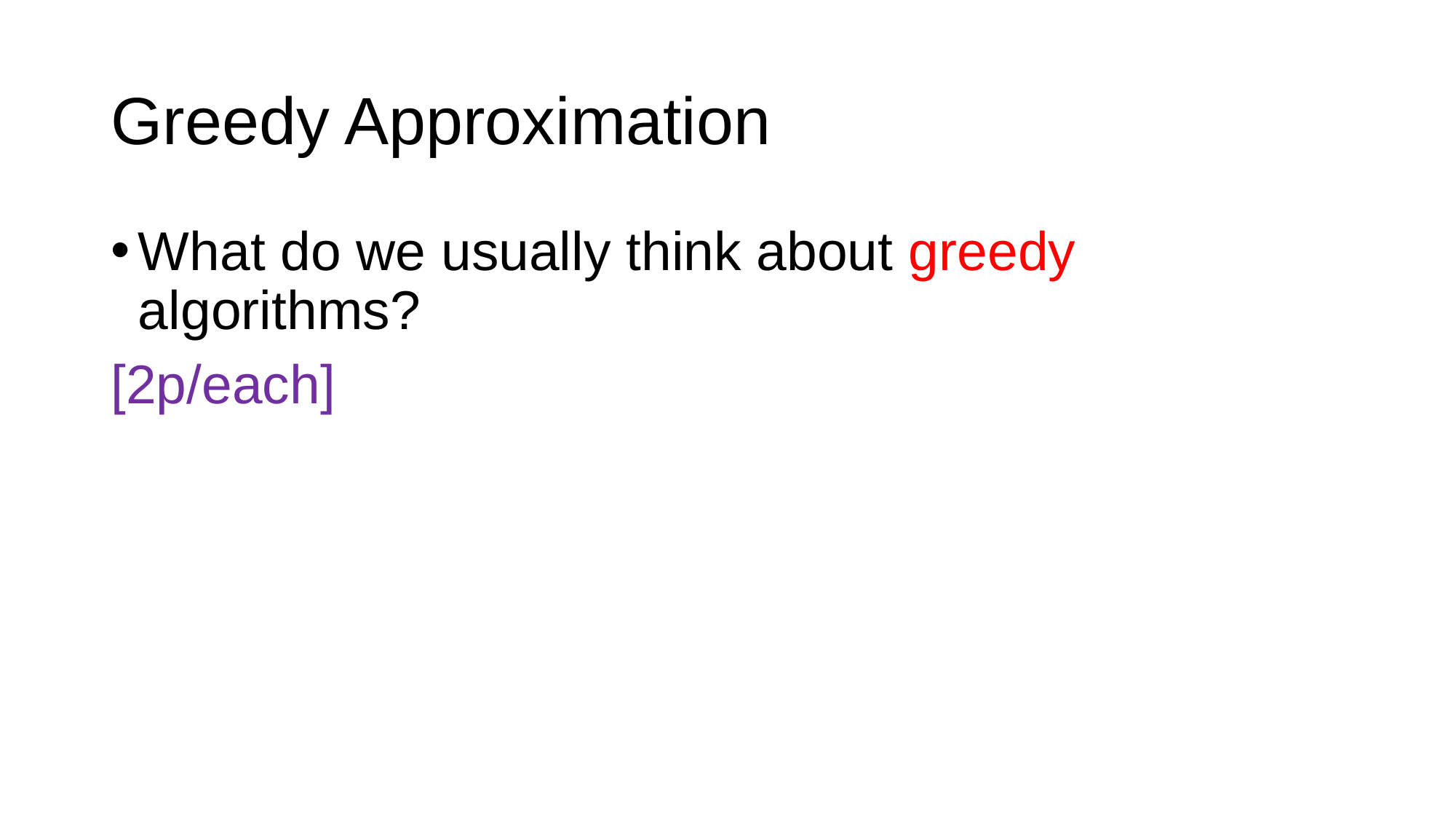

# Greedy Approximation
What do we usually think about greedy algorithms?
[2p/each]